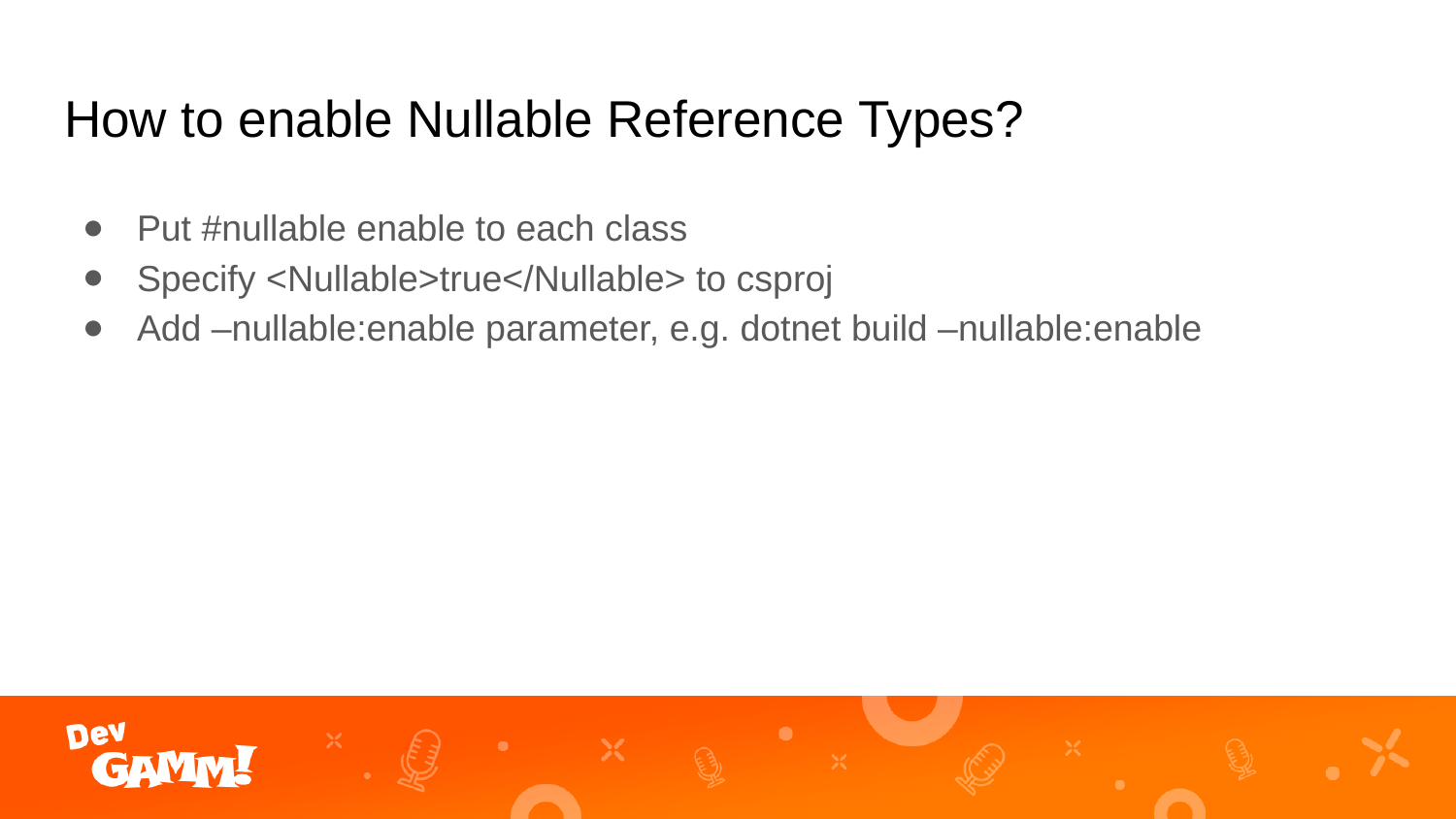

# How to enable Nullable Reference Types?
Put #nullable enable to each class
Specify <Nullable>true</Nullable> to csproj
Add –nullable:enable parameter, e.g. dotnet build –nullable:enable